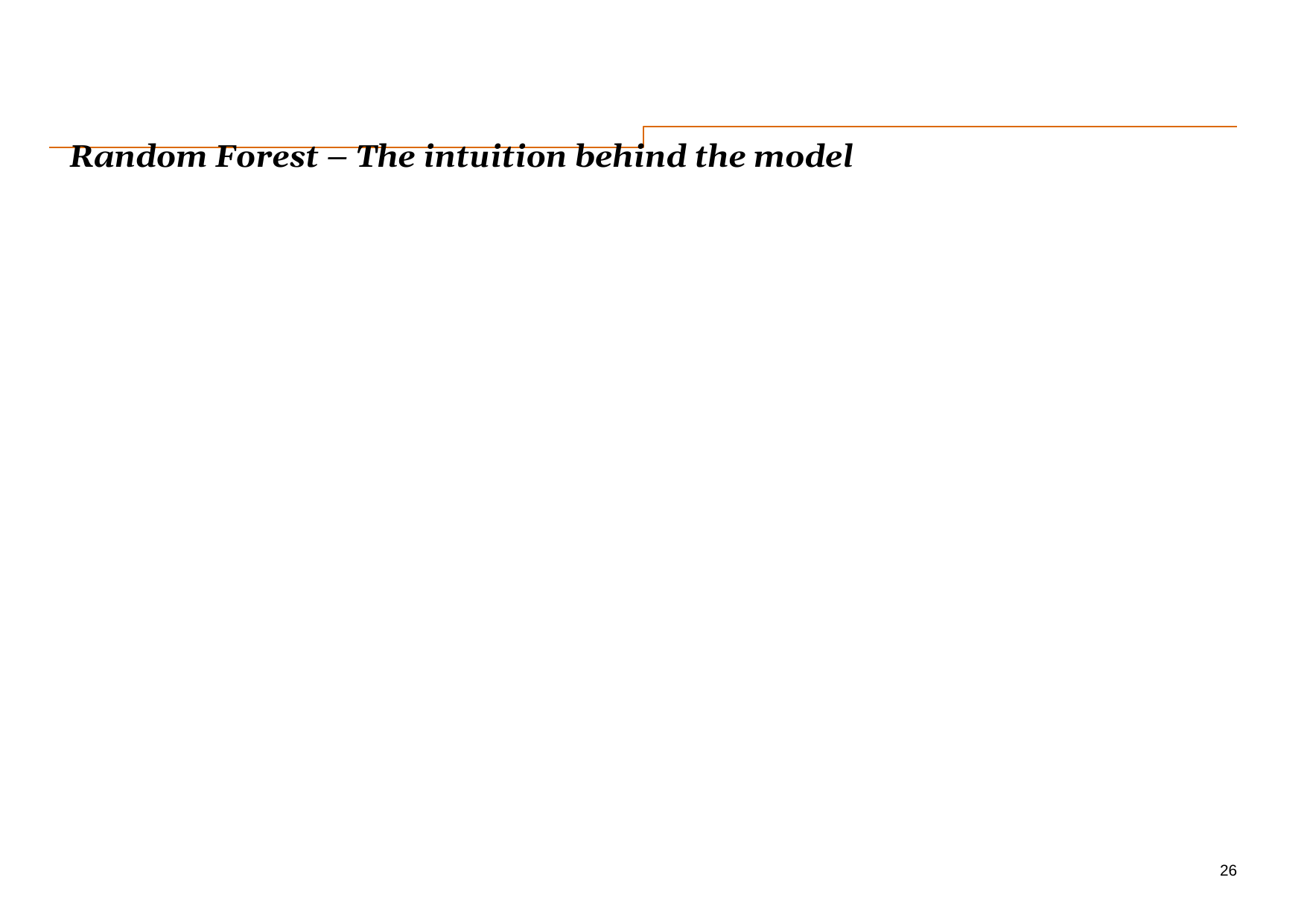

# Random Forest – The intuition behind the model
26